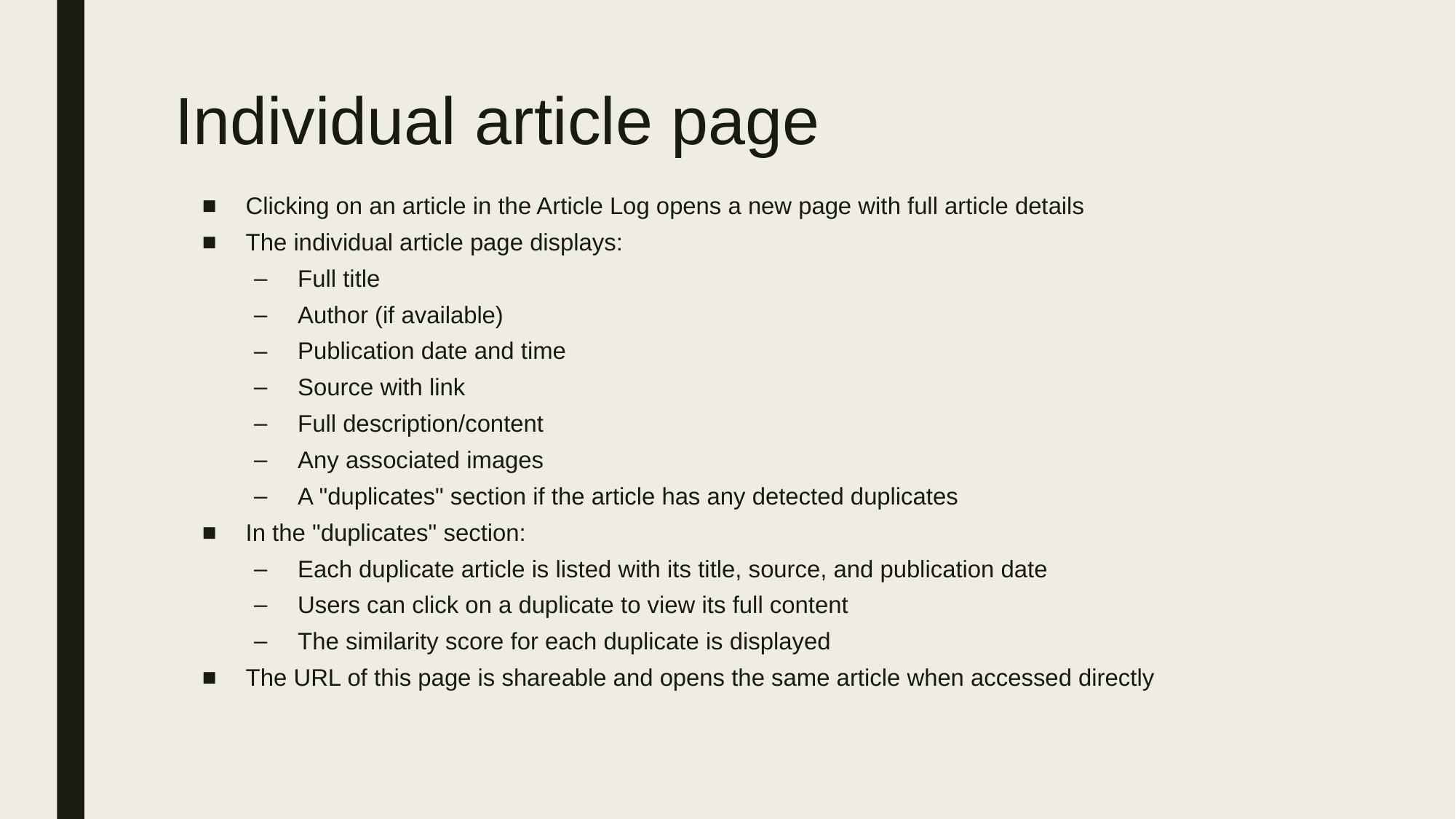

# Individual article page
Clicking on an article in the Article Log opens a new page with full article details
The individual article page displays:
Full title
Author (if available)
Publication date and time
Source with link
Full description/content
Any associated images
A "duplicates" section if the article has any detected duplicates
In the "duplicates" section:
Each duplicate article is listed with its title, source, and publication date
Users can click on a duplicate to view its full content
The similarity score for each duplicate is displayed
The URL of this page is shareable and opens the same article when accessed directly